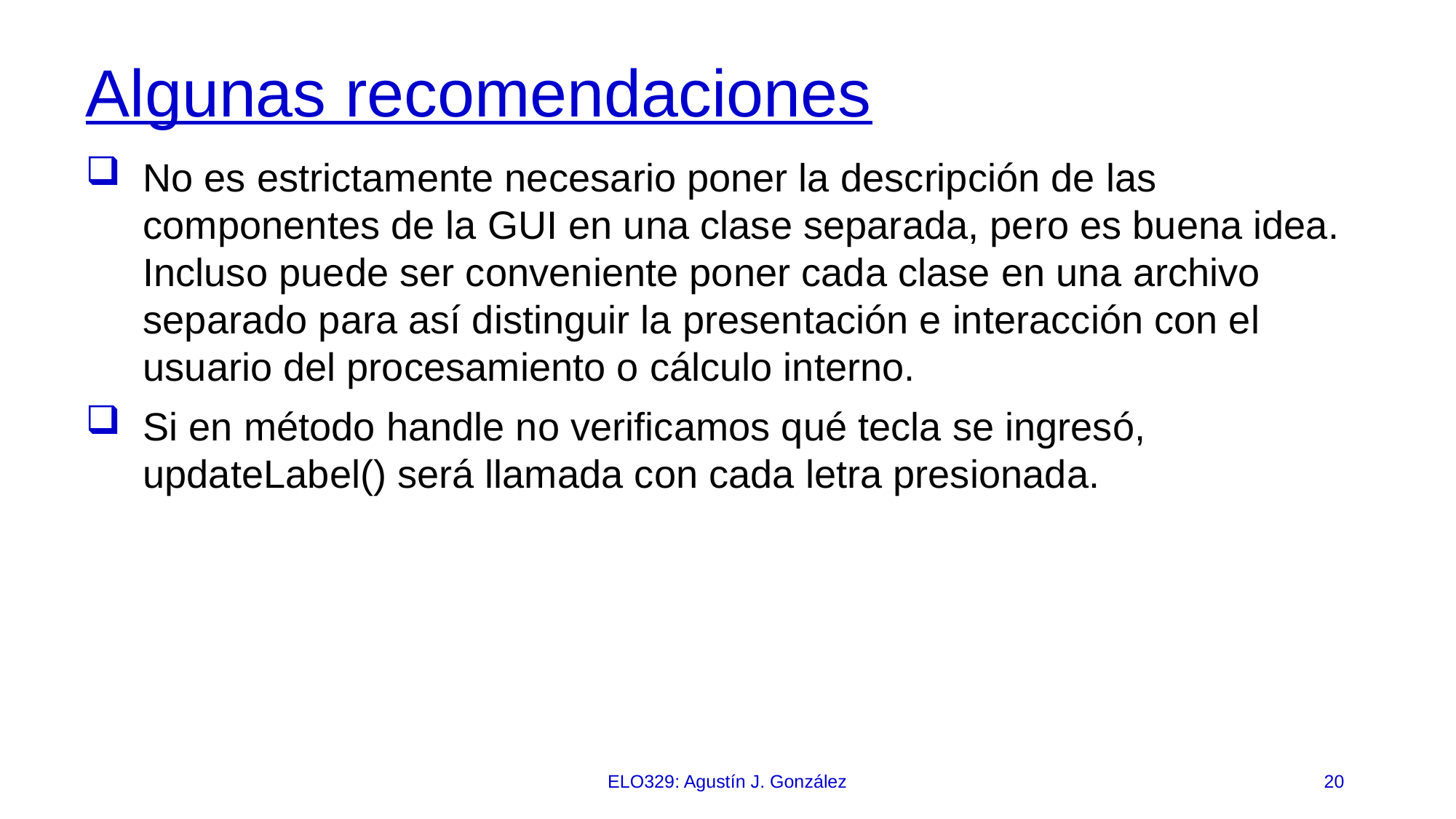

# Algunas recomendaciones
No es estrictamente necesario poner la descripción de las componentes de la GUI en una clase separada, pero es buena idea. Incluso puede ser conveniente poner cada clase en una archivo separado para así distinguir la presentación e interacción con el usuario del procesamiento o cálculo interno.
Si en método handle no verificamos qué tecla se ingresó, updateLabel() será llamada con cada letra presionada.
ELO329: Agustín J. González
20